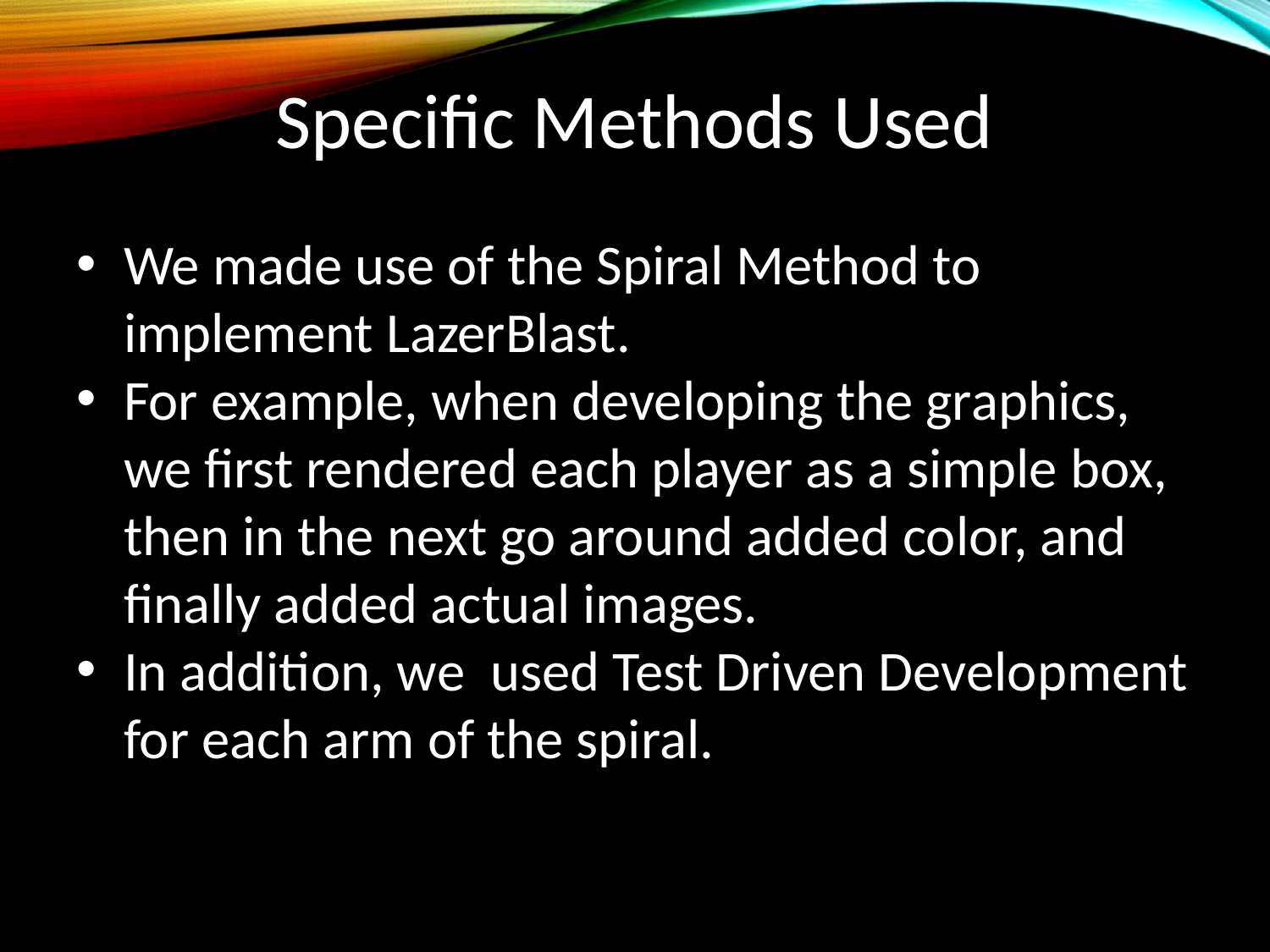

Specific Methods Used
We made use of the Spiral Method to implement LazerBlast.
For example, when developing the graphics, we first rendered each player as a simple box, then in the next go around added color, and finally added actual images.
In addition, we  used Test Driven Development for each arm of the spiral.